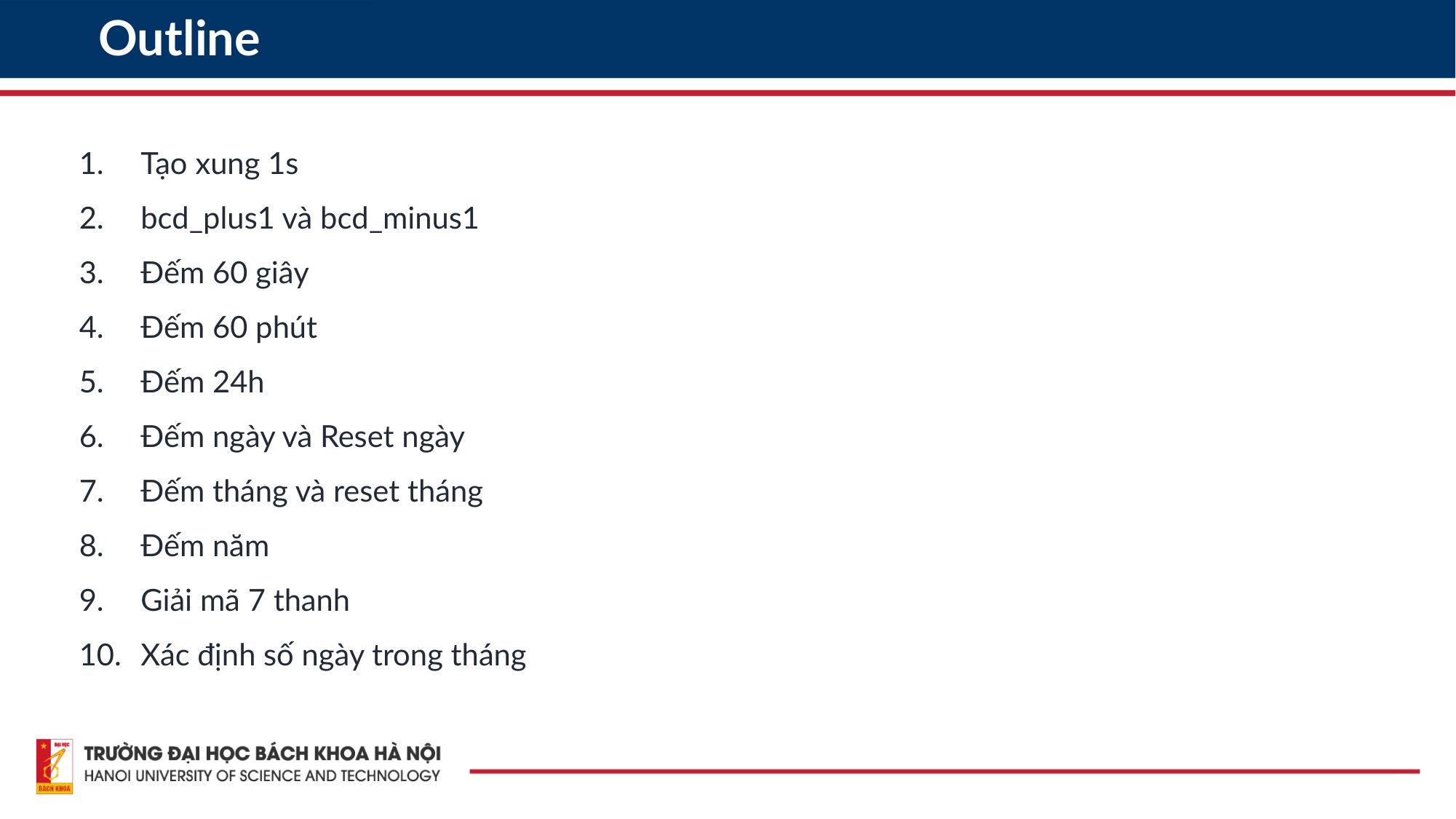

Outline
Tạo xung 1s
bcd_plus1 và bcd_minus1
Đếm 60 giây
Đếm 60 phút
Đếm 24h
Đếm ngày và Reset ngày
Đếm tháng và reset tháng
Đếm năm
Giải mã 7 thanh
Xác định số ngày trong tháng